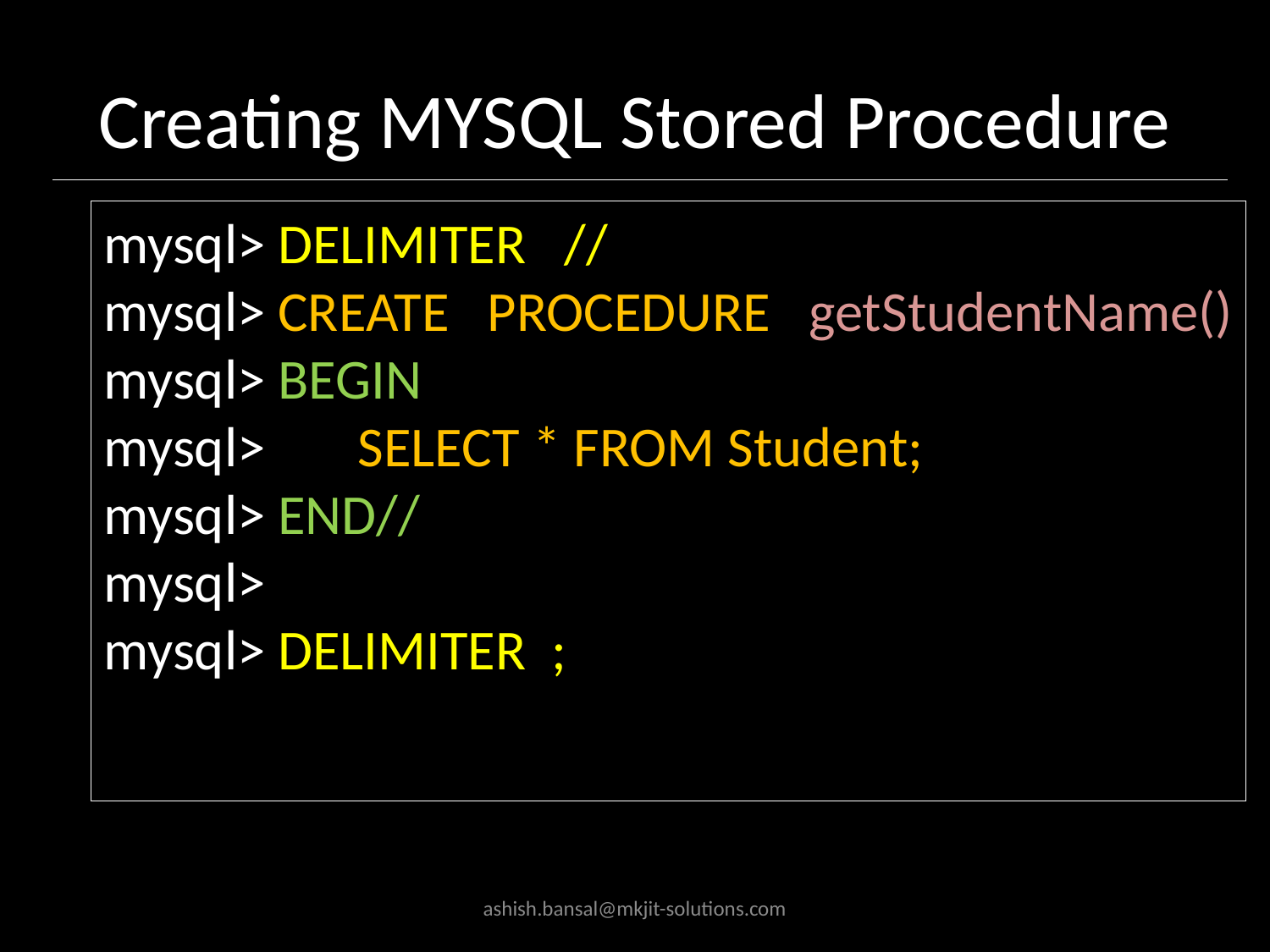

# Creating MYSQL Stored Procedure
mysql> DELIMITER   //
mysql> CREATE   PROCEDURE   getStudentName()
mysql> BEGIN
mysql> 	SELECT * FROM Student;
mysql> END//
mysql>
mysql> DELIMITER  ;

ashish.bansal@mkjit-solutions.com